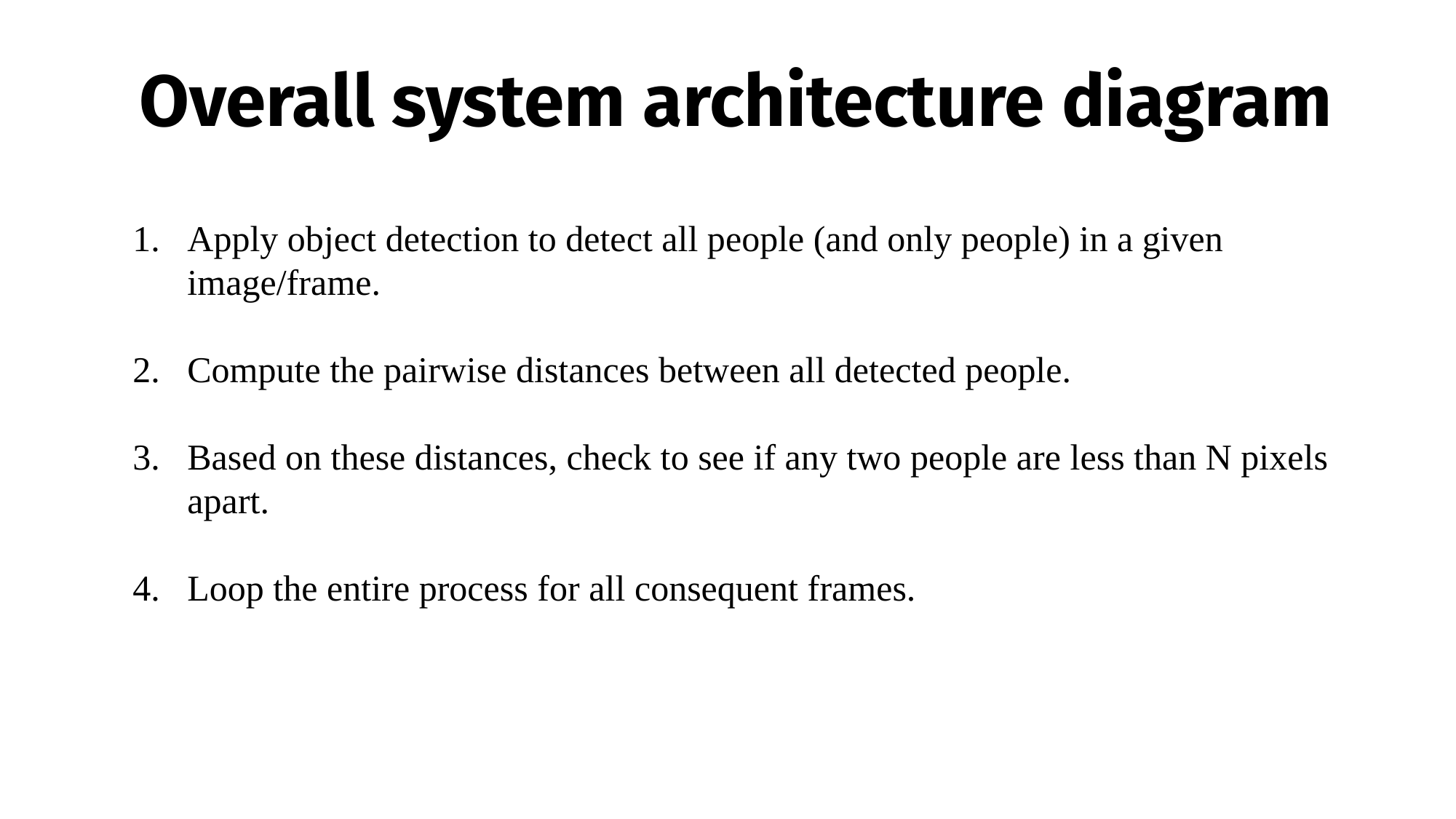

# Overall system architecture diagram
Apply object detection to detect all people (and only people) in a given image/frame.

Compute the pairwise distances between all detected people.

Based on these distances, check to see if any two people are less than N pixels apart.

Loop the entire process for all consequent frames.